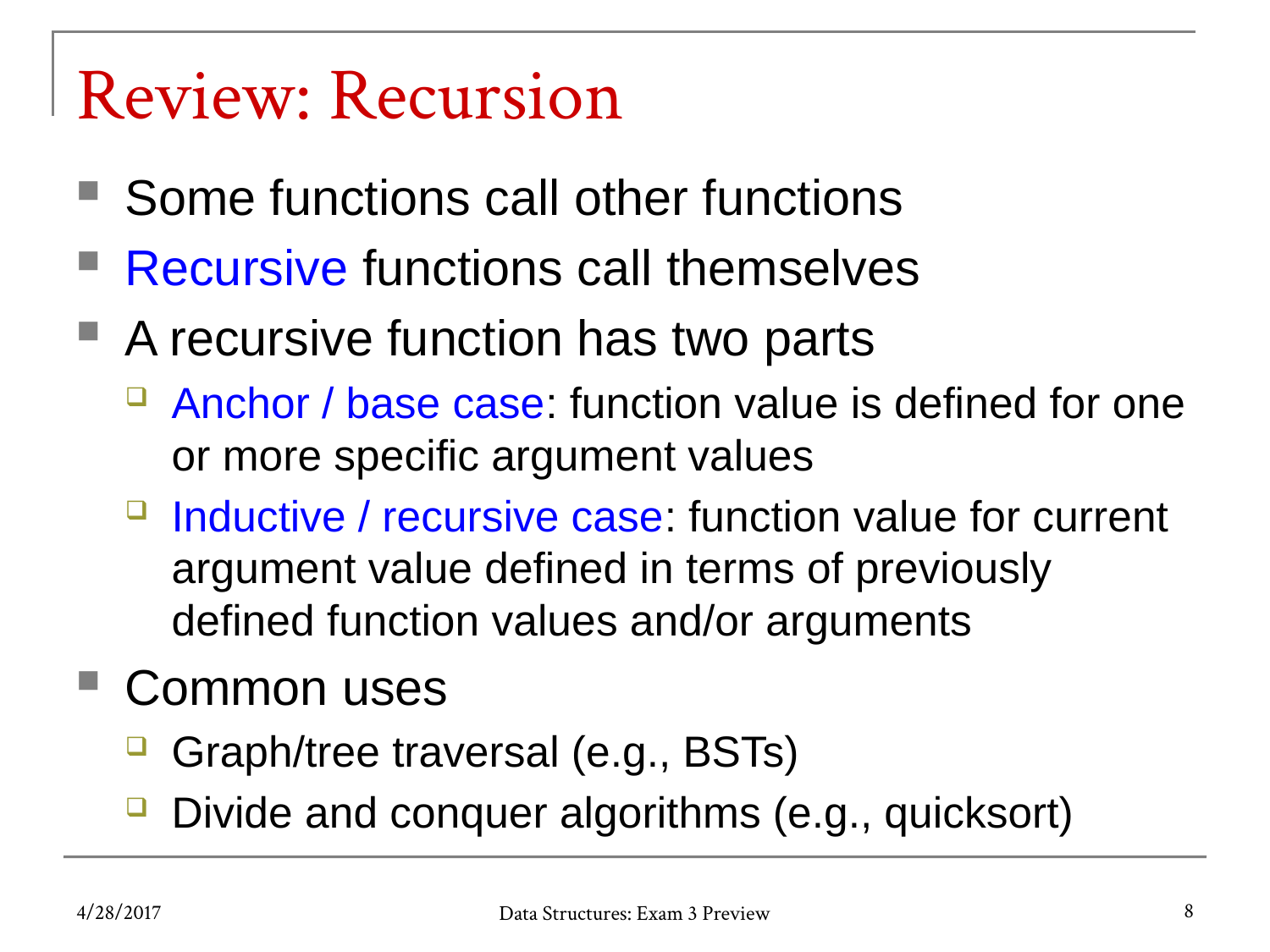

# Review: Recursion
Some functions call other functions
Recursive functions call themselves
A recursive function has two parts
Anchor / base case: function value is defined for one or more specific argument values
Inductive / recursive case: function value for current argument value defined in terms of previously defined function values and/or arguments
Common uses
Graph/tree traversal (e.g., BSTs)
Divide and conquer algorithms (e.g., quicksort)

4/28/2017
8
Data Structures: Exam 3 Preview